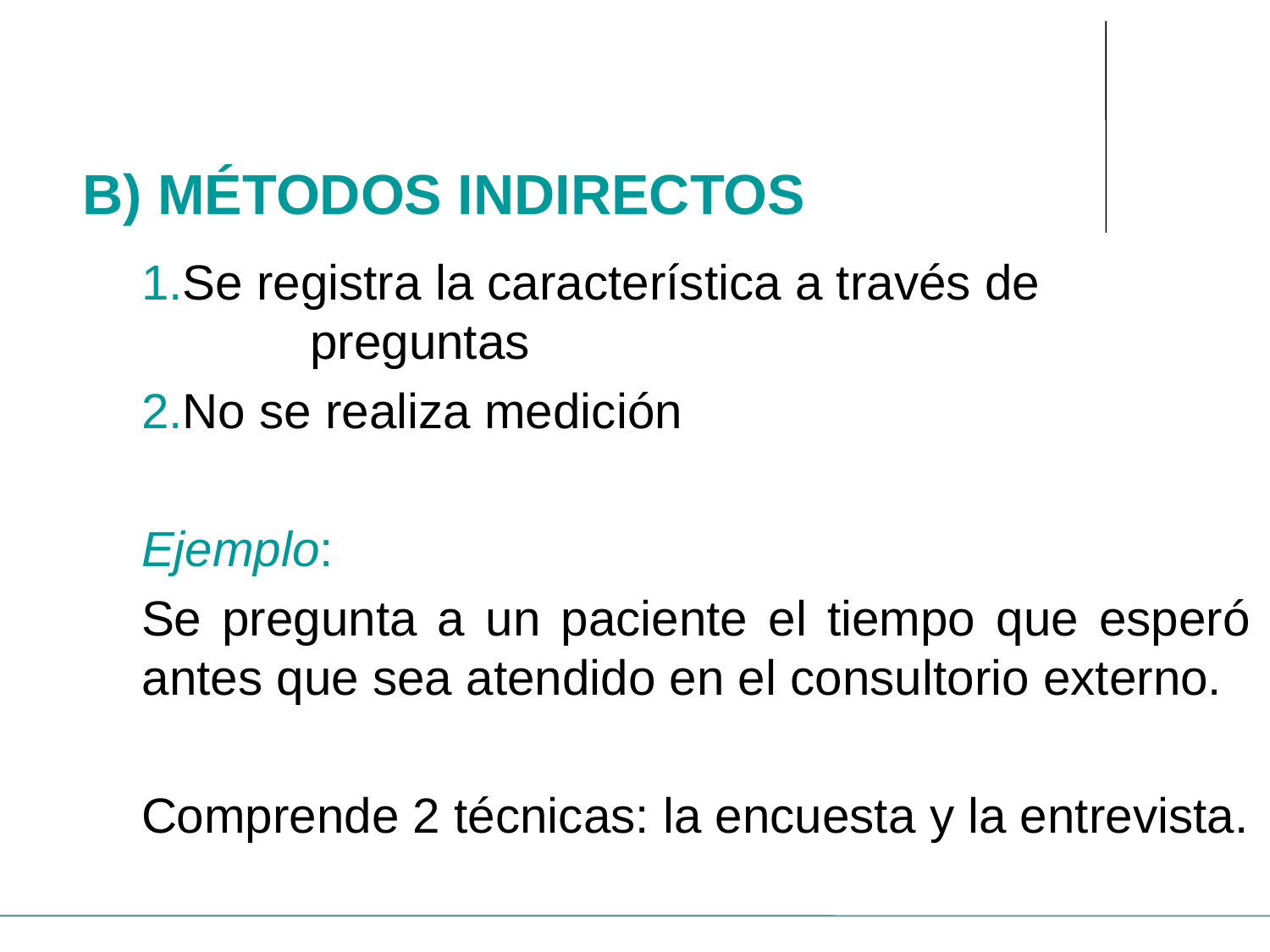

B) MÉTODOS INDIRECTOS
Se registra la característica a través de 	 		   preguntas
No se realiza medición

Ejemplo:
Se pregunta a un paciente el tiempo que esperó antes que sea atendido en el consultorio externo.

Comprende 2 técnicas: la encuesta y la entrevista.